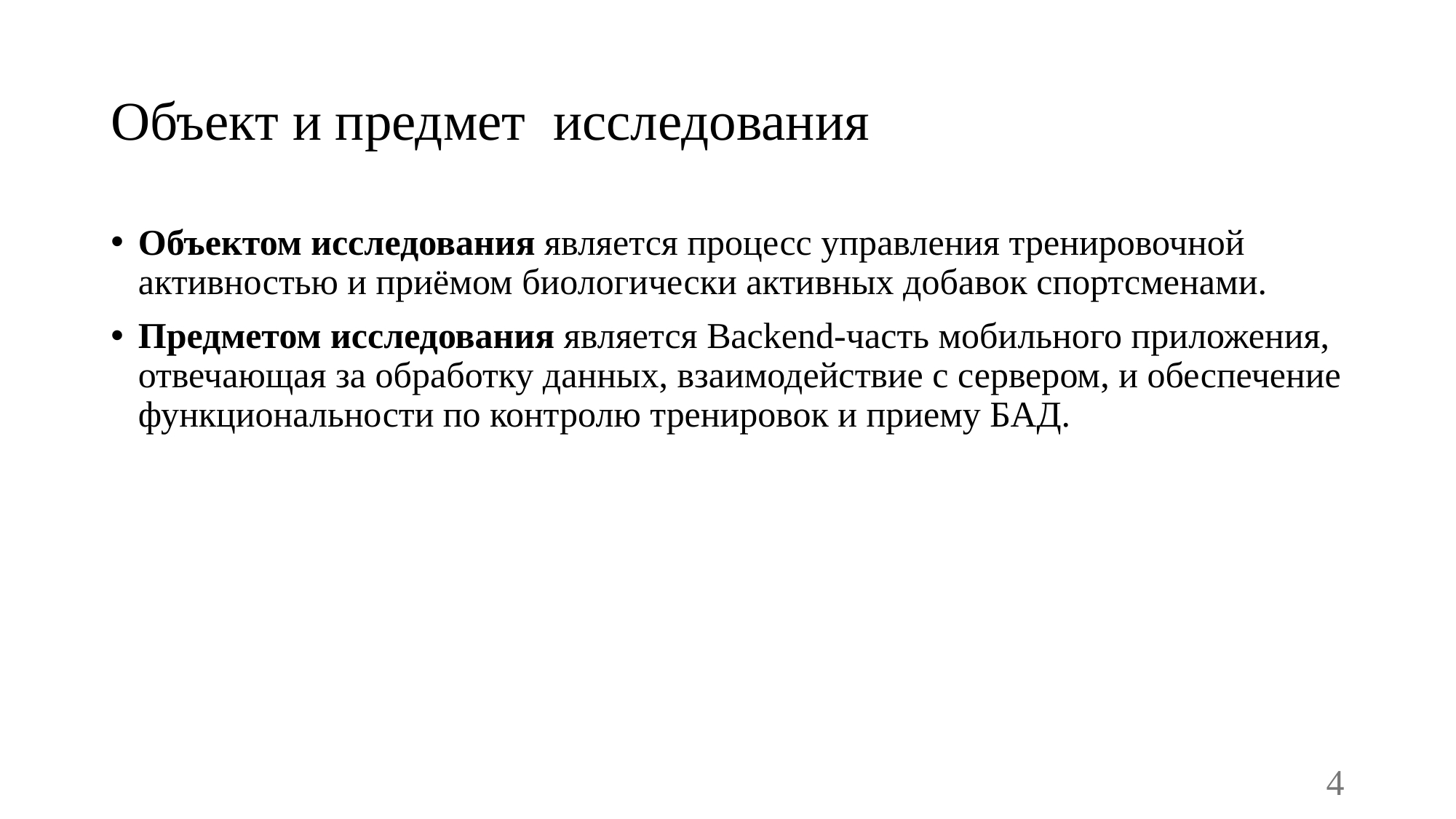

# Объект и предмет  исследования
Объектом исследования является процесс управления тренировочной активностью и приёмом биологически активных добавок спортсменами.
Предметом исследования является Backend-часть мобильного приложения, отвечающая за обработку данных, взаимодействие с сервером, и обеспечение функциональности по контролю тренировок и приему БАД.

4